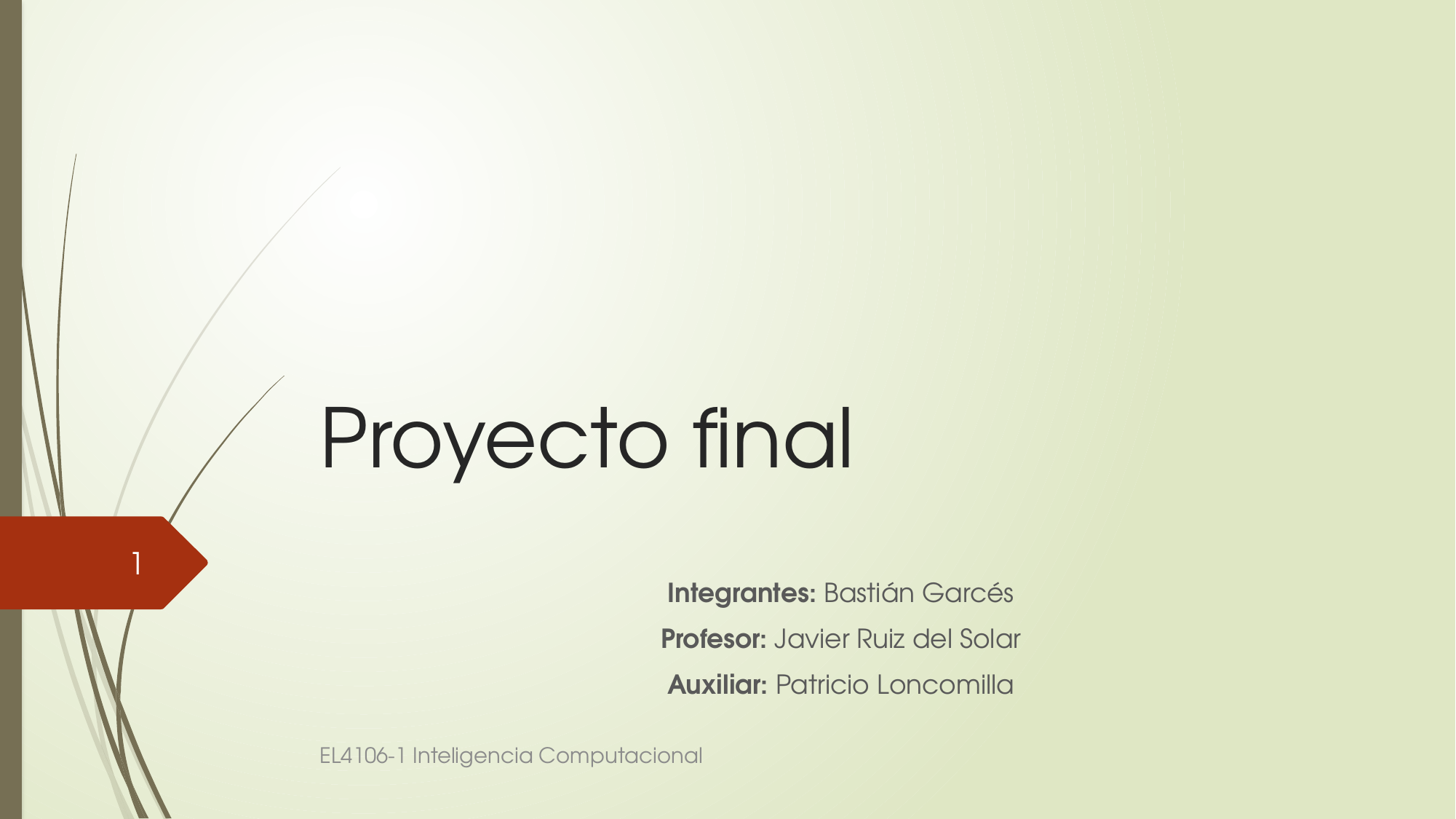

# Proyecto final
1
Integrantes: Bastián Garcés
Profesor: Javier Ruiz del Solar
Auxiliar: Patricio Loncomilla
EL4106-1 Inteligencia Computacional